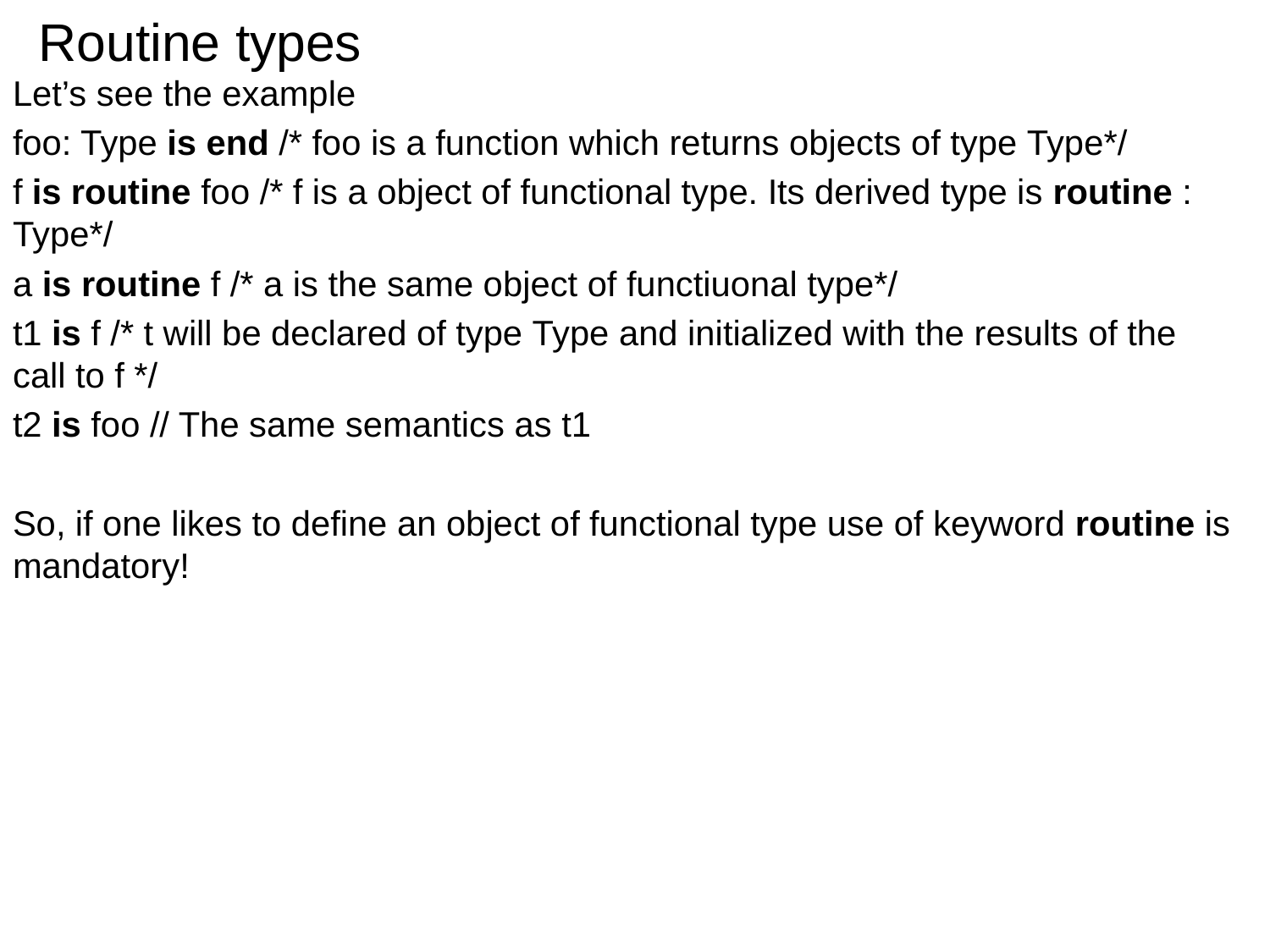

# Routine types
Let’s see the example
foo: Type is end /* foo is a function which returns objects of type Type*/
f is routine foo /* f is a object of functional type. Its derived type is routine : Type*/
a is routine f /* a is the same object of functiuonal type*/
t1 is f /* t will be declared of type Type and initialized with the results of the call to f */
t2 is foo // The same semantics as t1

So, if one likes to define an object of functional type use of keyword routine is mandatory!